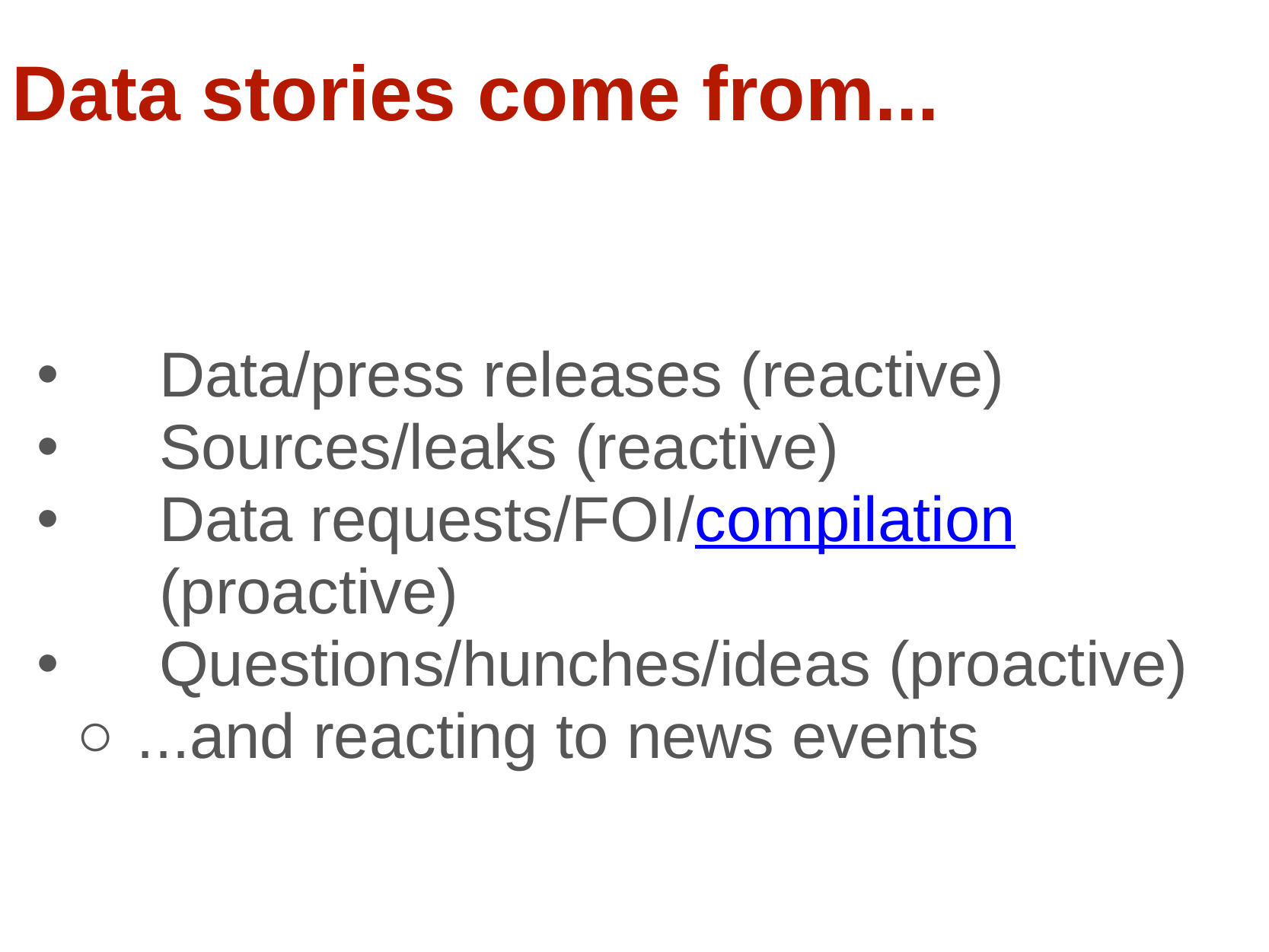

Data stories come from...
Data/press releases (reactive)
Sources/leaks (reactive)
Data requests/FOI/compilation (proactive)
Questions/hunches/ideas (proactive)
...and reacting to news events